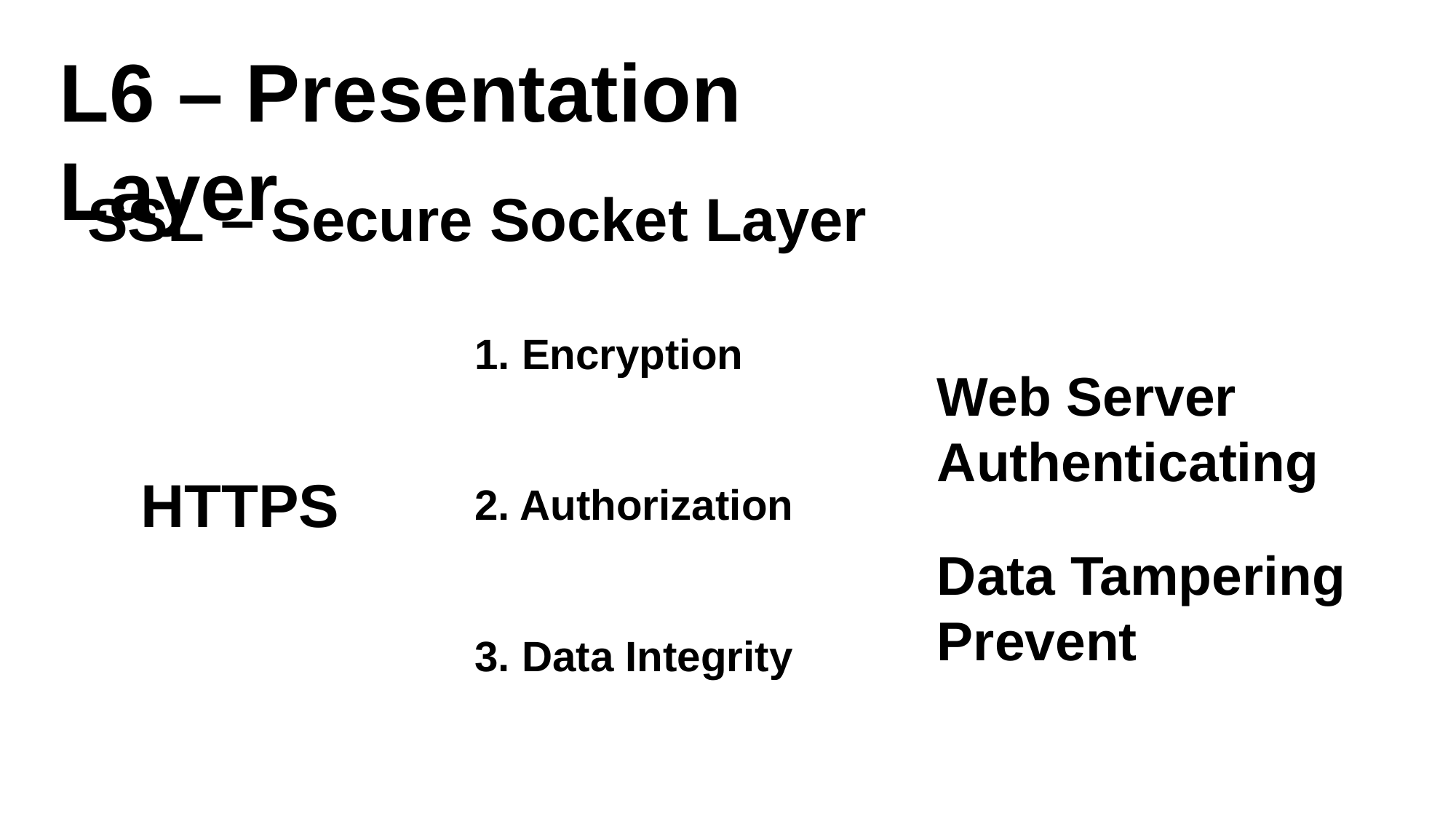

L6 – Presentation Layer
SSL – Secure Socket Layer
1. Encryption
Web Server Authenticating
HTTPS
2. Authorization
Data Tampering Prevent
3. Data Integrity